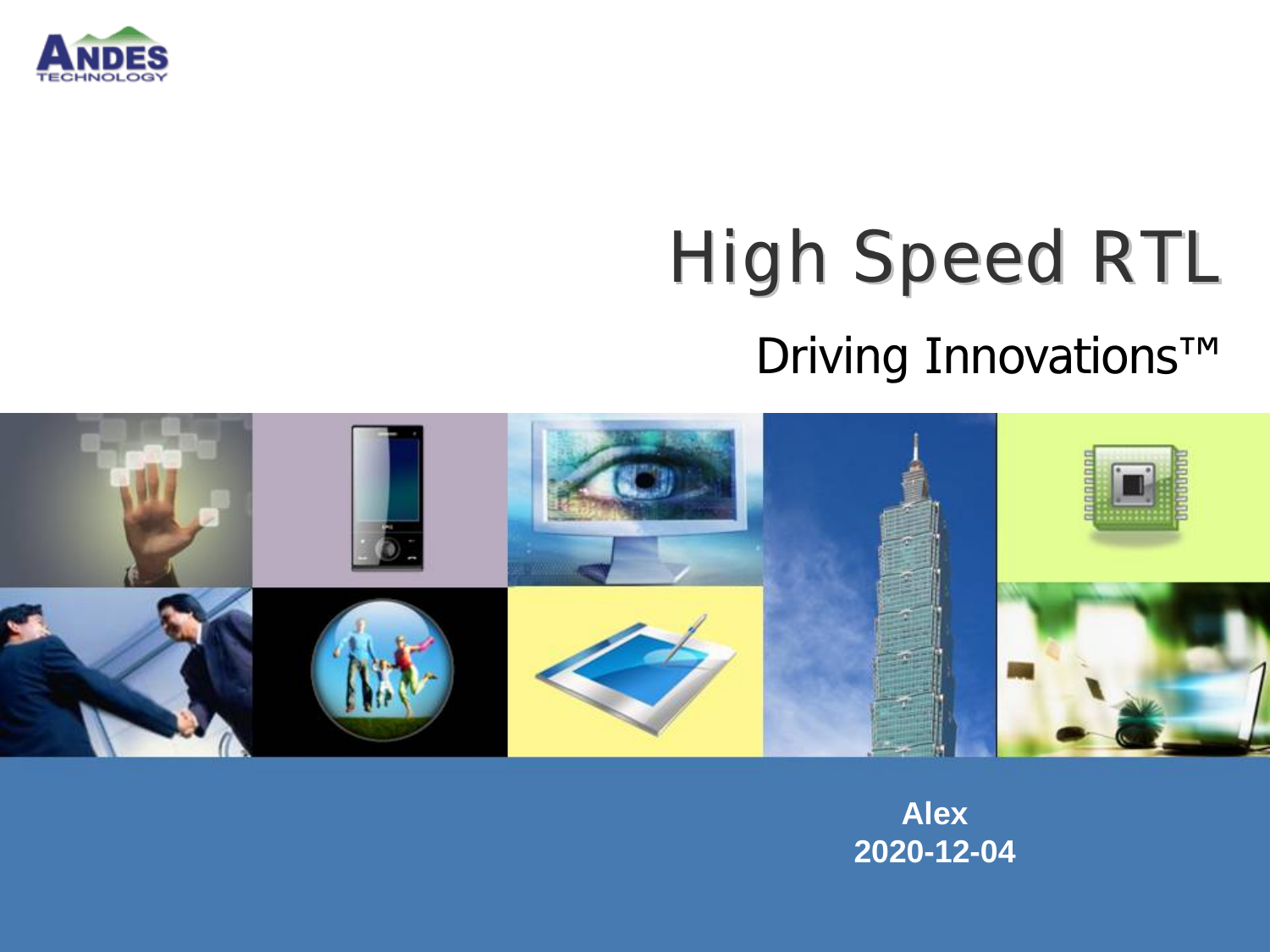

# High Speed RTL
Driving Innovations™
Alex
2020-12-04